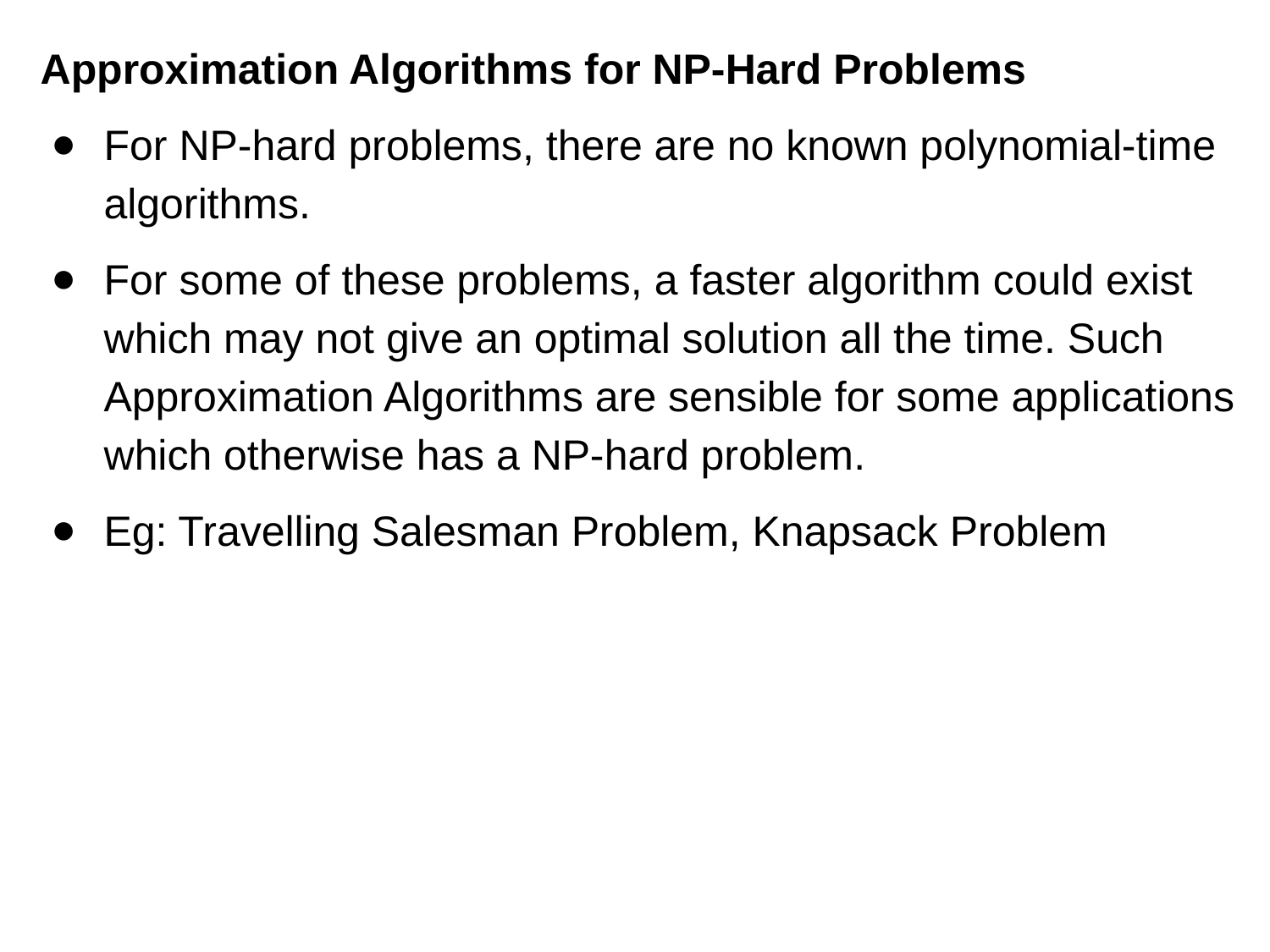

Approximation Algorithms for NP-Hard Problems
For NP-hard problems, there are no known polynomial-time algorithms.
For some of these problems, a faster algorithm could exist which may not give an optimal solution all the time. Such Approximation Algorithms are sensible for some applications which otherwise has a NP-hard problem.
Eg: Travelling Salesman Problem, Knapsack Problem